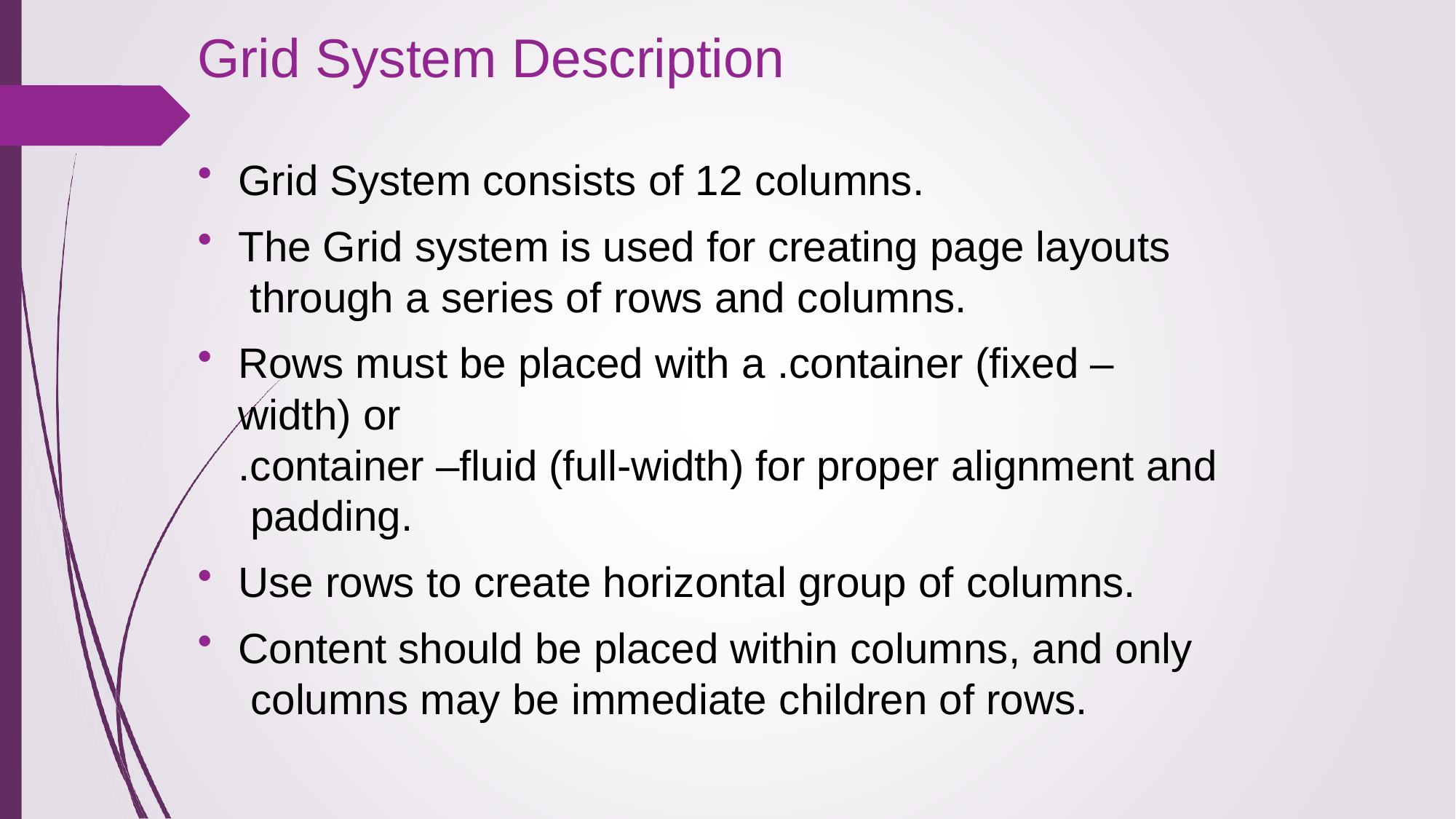

# Grid System Description
Grid System consists of 12 columns.
The Grid system is used for creating page layouts  through a series of rows and columns.
Rows must be placed with a .container (fixed –width) or
.container –fluid (full-width) for proper alignment and  padding.
Use rows to create horizontal group of columns.
Content should be placed within columns, and only  columns may be immediate children of rows.